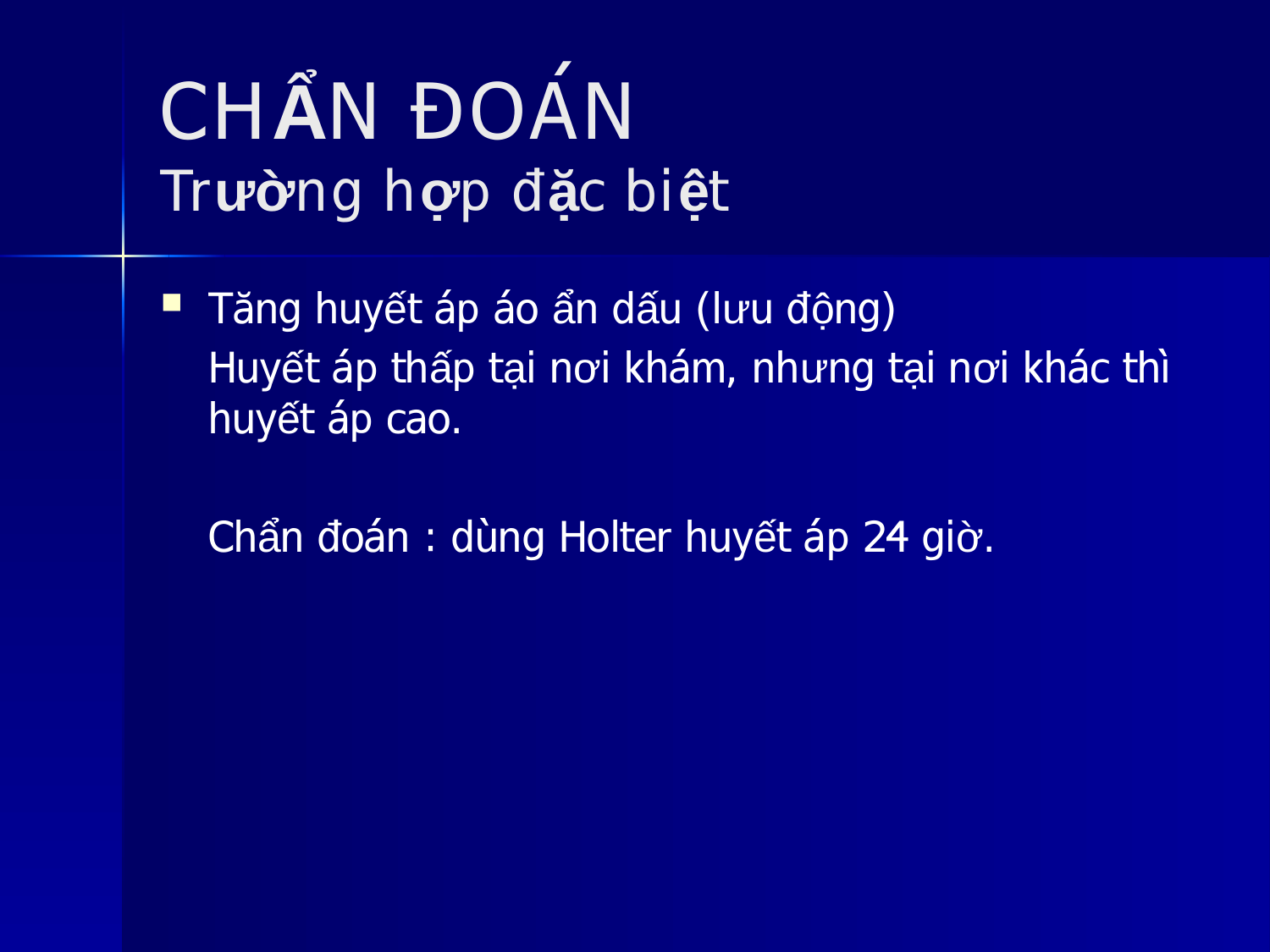

# CHẨN ĐOÁN Trường hợp đặc biệt
Tăng huyết áp áo ẩn dấu (lưu động)
	Huyết áp thấp tại nơi khám, nhưng tại nơi khác thì huyết áp cao.

	Chẩn đoán : dùng Holter huyết áp 24 giờ.